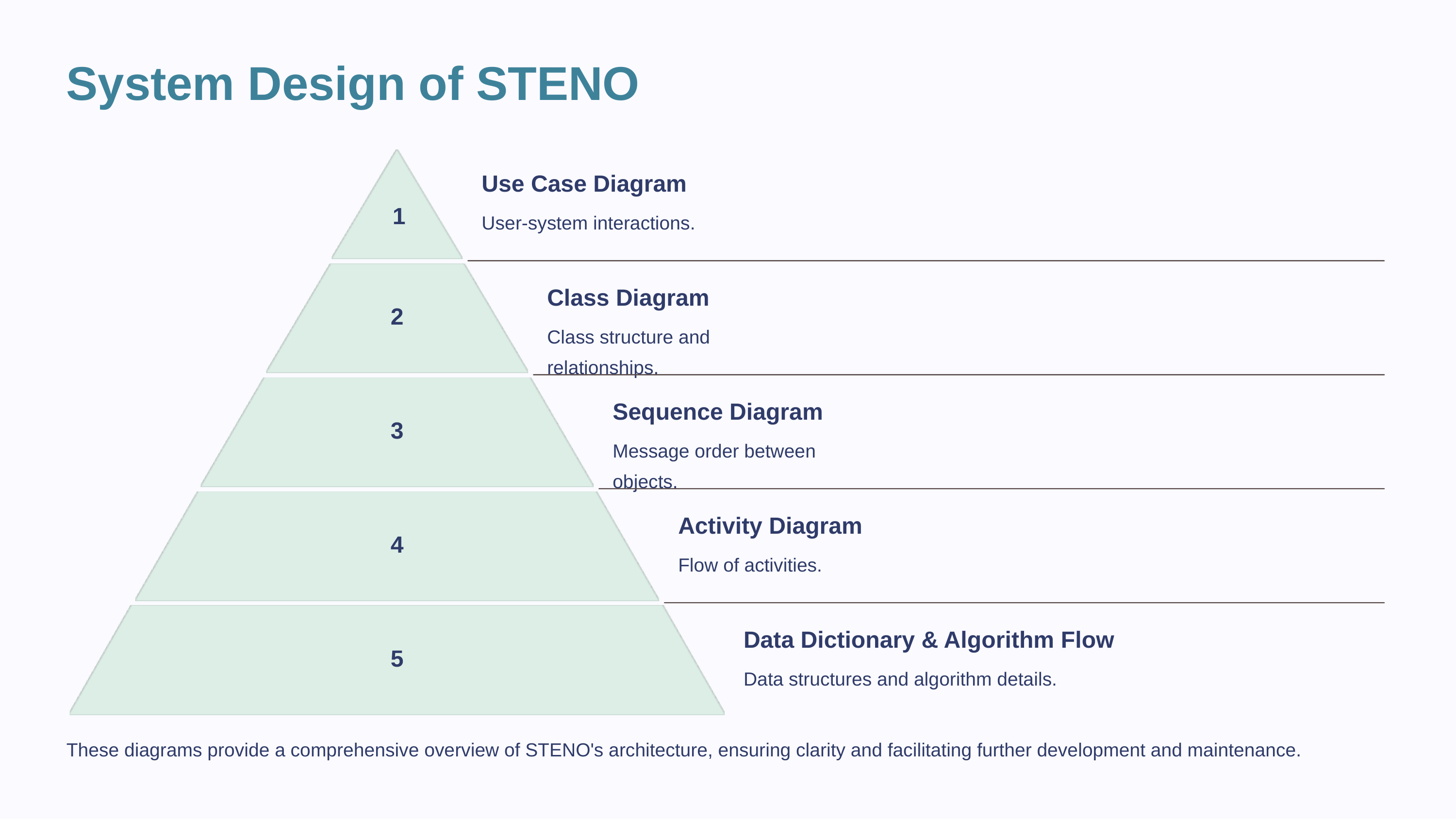

System Design of STENO

Use Case Diagram
1
User-system interactions.

Class Diagram
2
Class structure and relationships.

Sequence Diagram
3
Message order between objects.

Activity Diagram
4
Flow of activities.

Data Dictionary & Algorithm Flow
5
Data structures and algorithm details.
These diagrams provide a comprehensive overview of STENO's architecture, ensuring clarity and facilitating further development and maintenance.